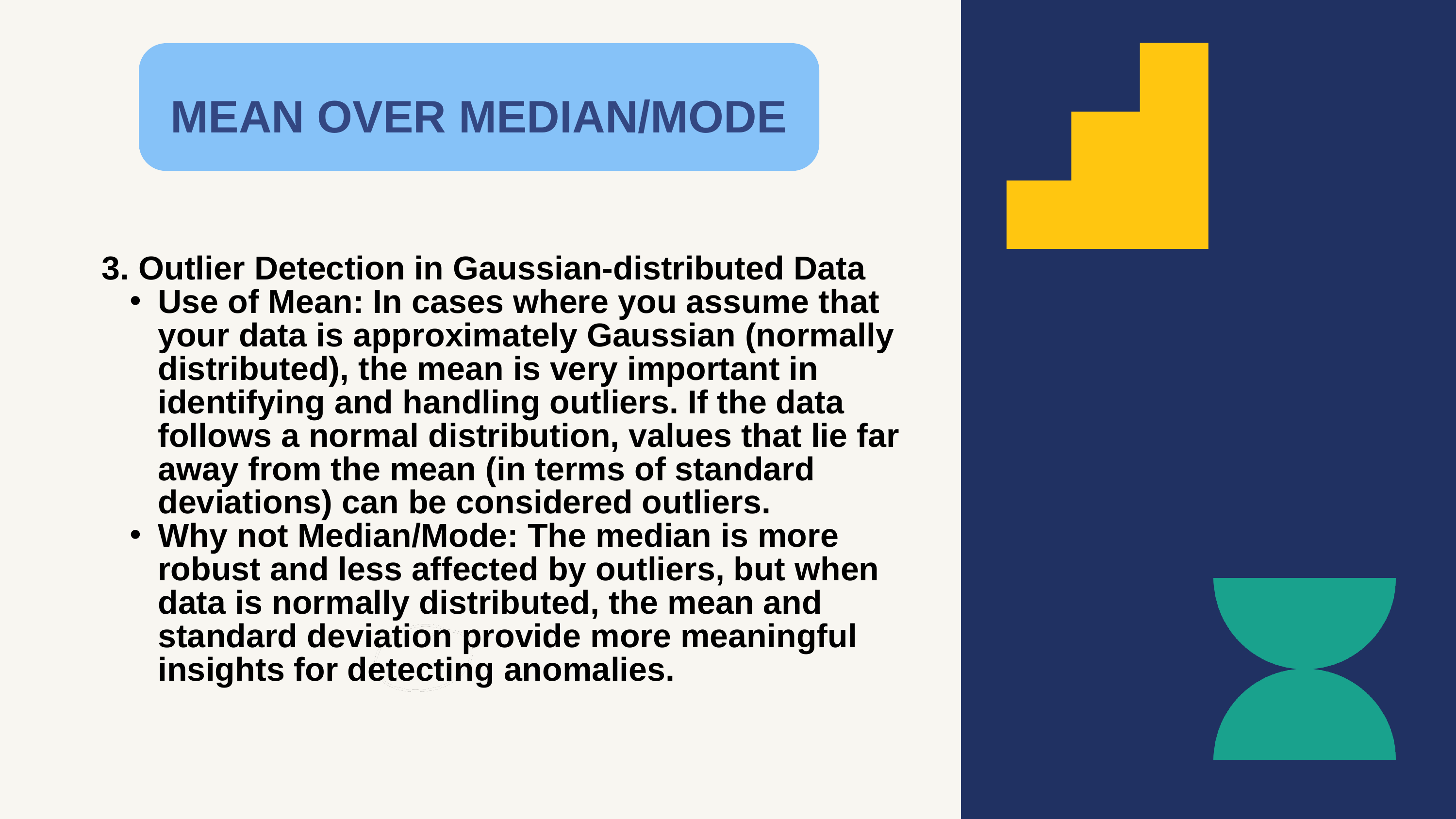

MEAN OVER MEDIAN/MODE

3. Outlier Detection in Gaussian-distributed Data
Use of Mean: In cases where you assume that your data is approximately Gaussian (normally distributed), the mean is very important in identifying and handling outliers. If the data follows a normal distribution, values that lie far away from the mean (in terms of standard deviations) can be considered outliers.
Why not Median/Mode: The median is more robust and less affected by outliers, but when data is normally distributed, the mean and standard deviation provide more meaningful insights for detecting anomalies.